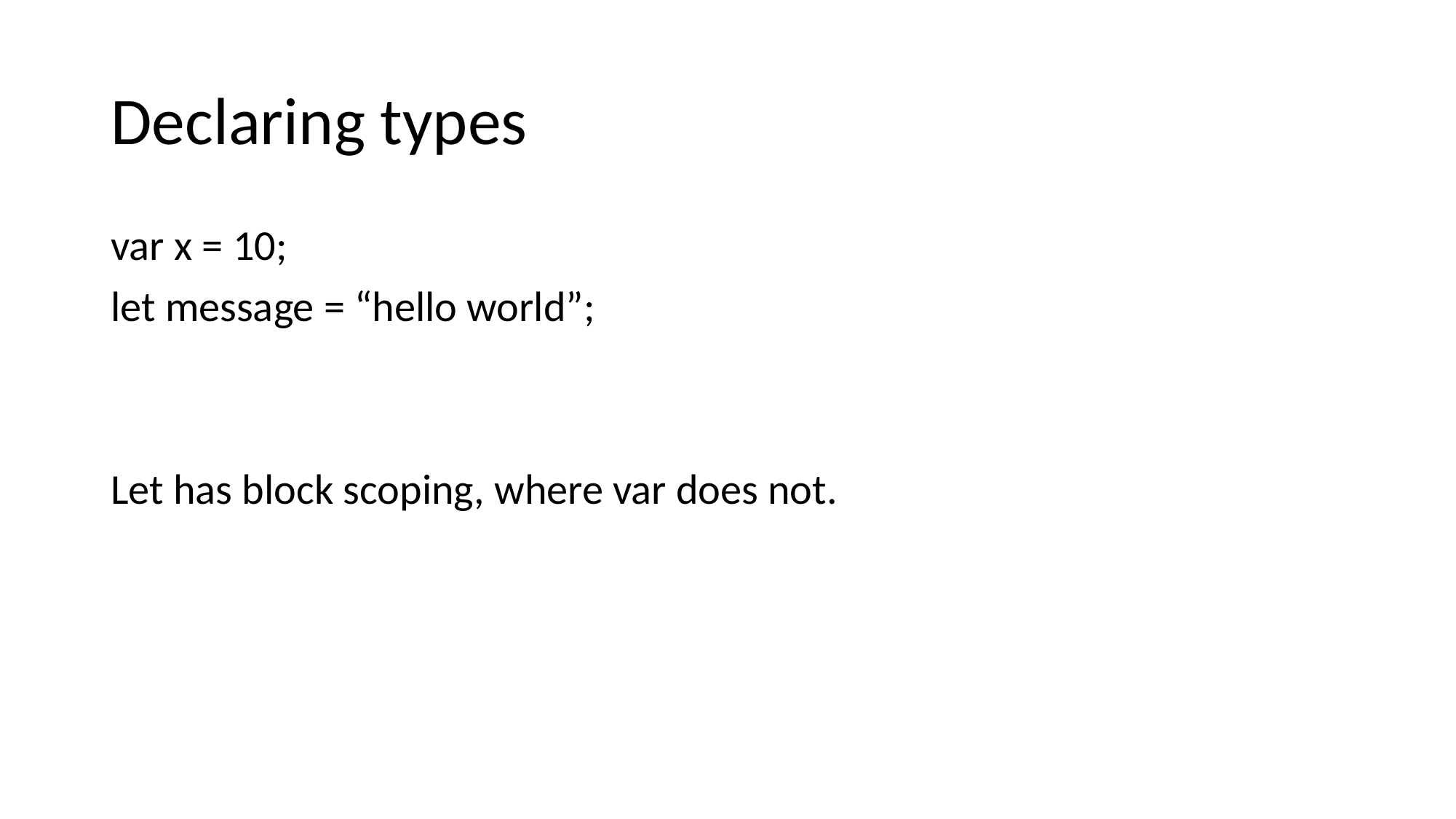

# Declaring types
var x = 10;
let message = “hello world”;

Let has block scoping, where var does not.